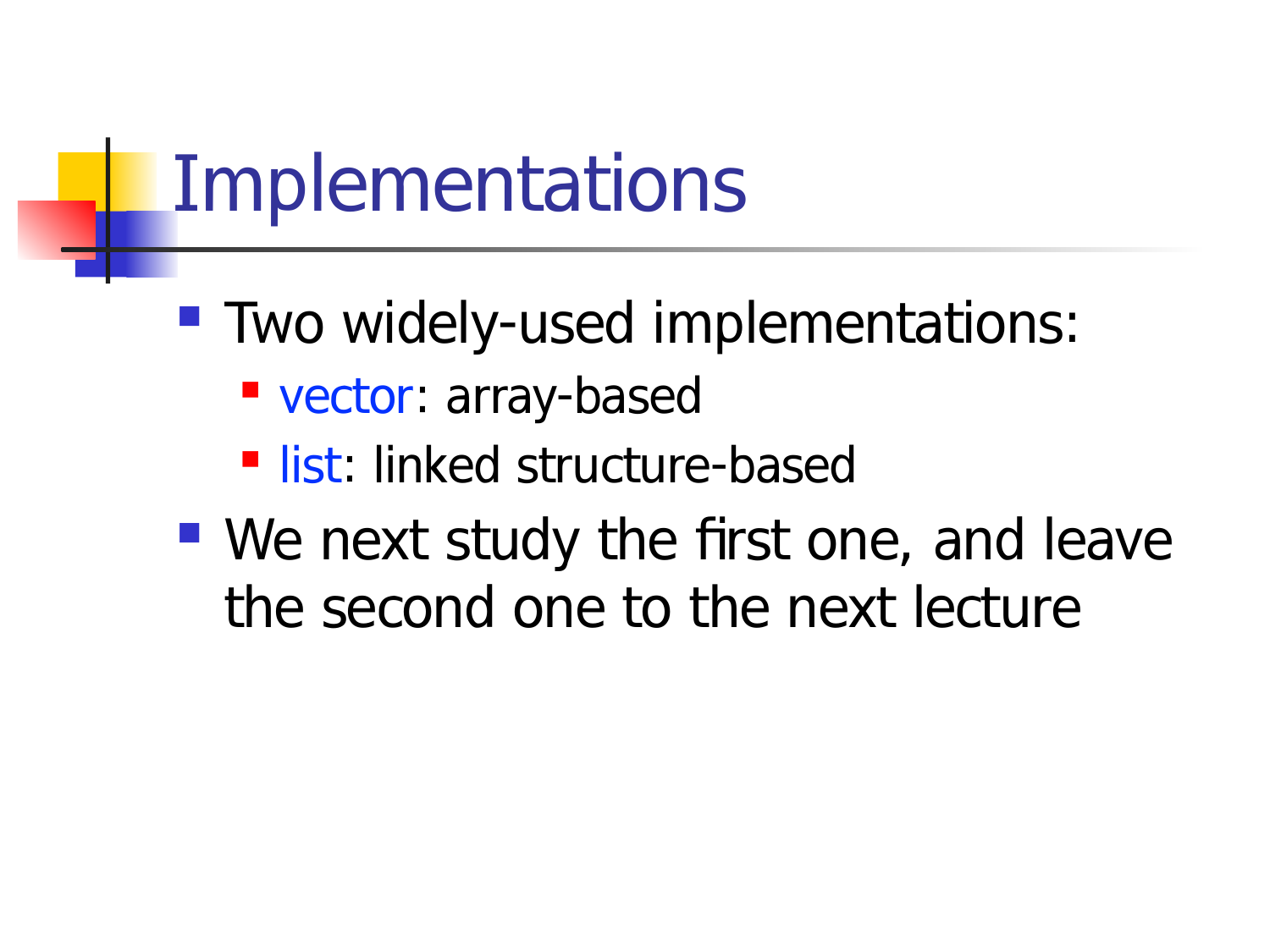

# Implementations
Two widely-used implementations:
vector: array-based
list: linked structure-based
We next study the first one, and leave the second one to the next lecture